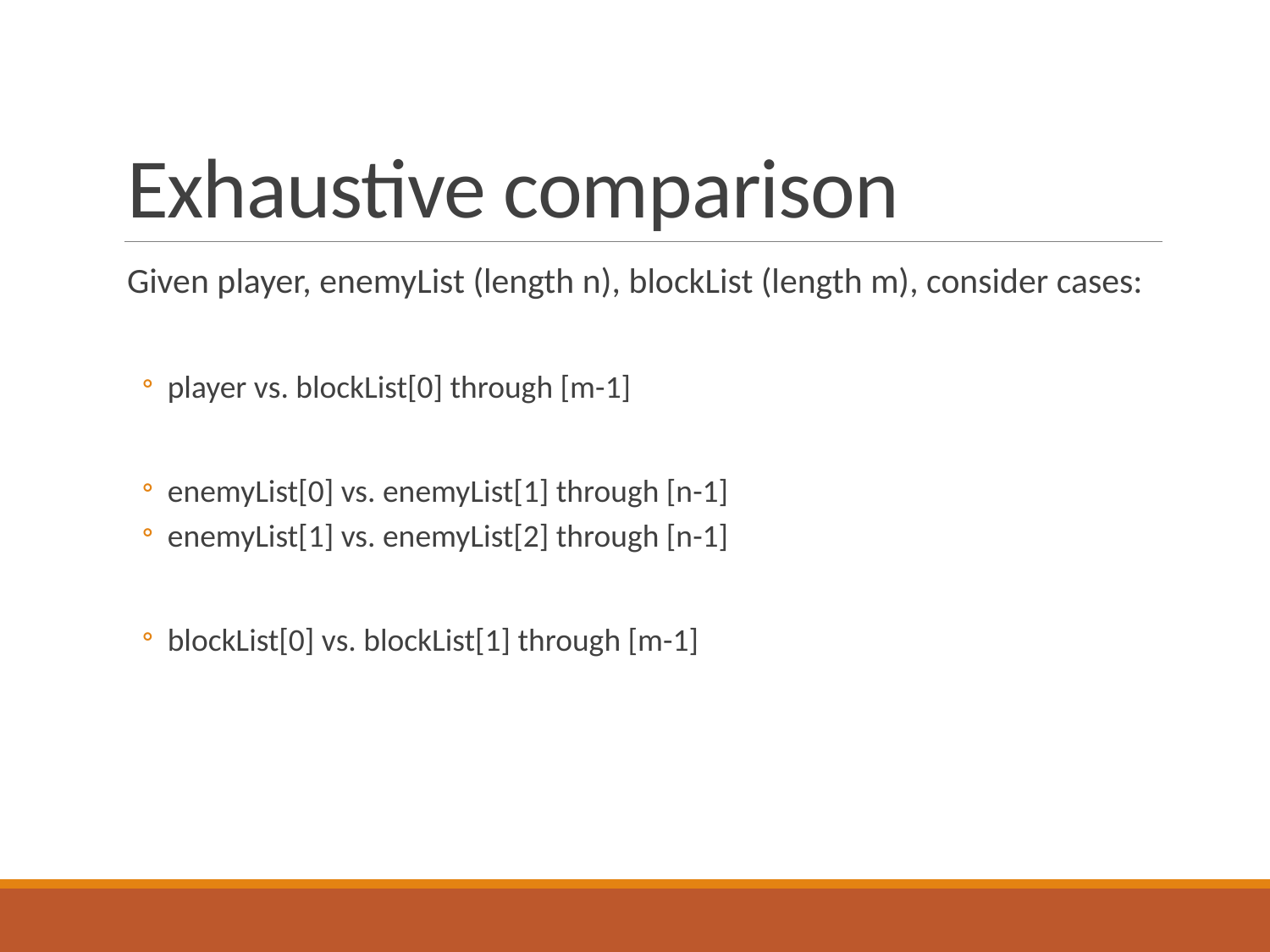

# Exhaustive comparison
Given player, enemyList (length n), blockList (length m), consider cases:

player vs. blockList[0] through [m-1]

enemyList[0] vs. enemyList[1] through [n-1]
enemyList[1] vs. enemyList[2] through [n-1]

blockList[0] vs. blockList[1] through [m-1]